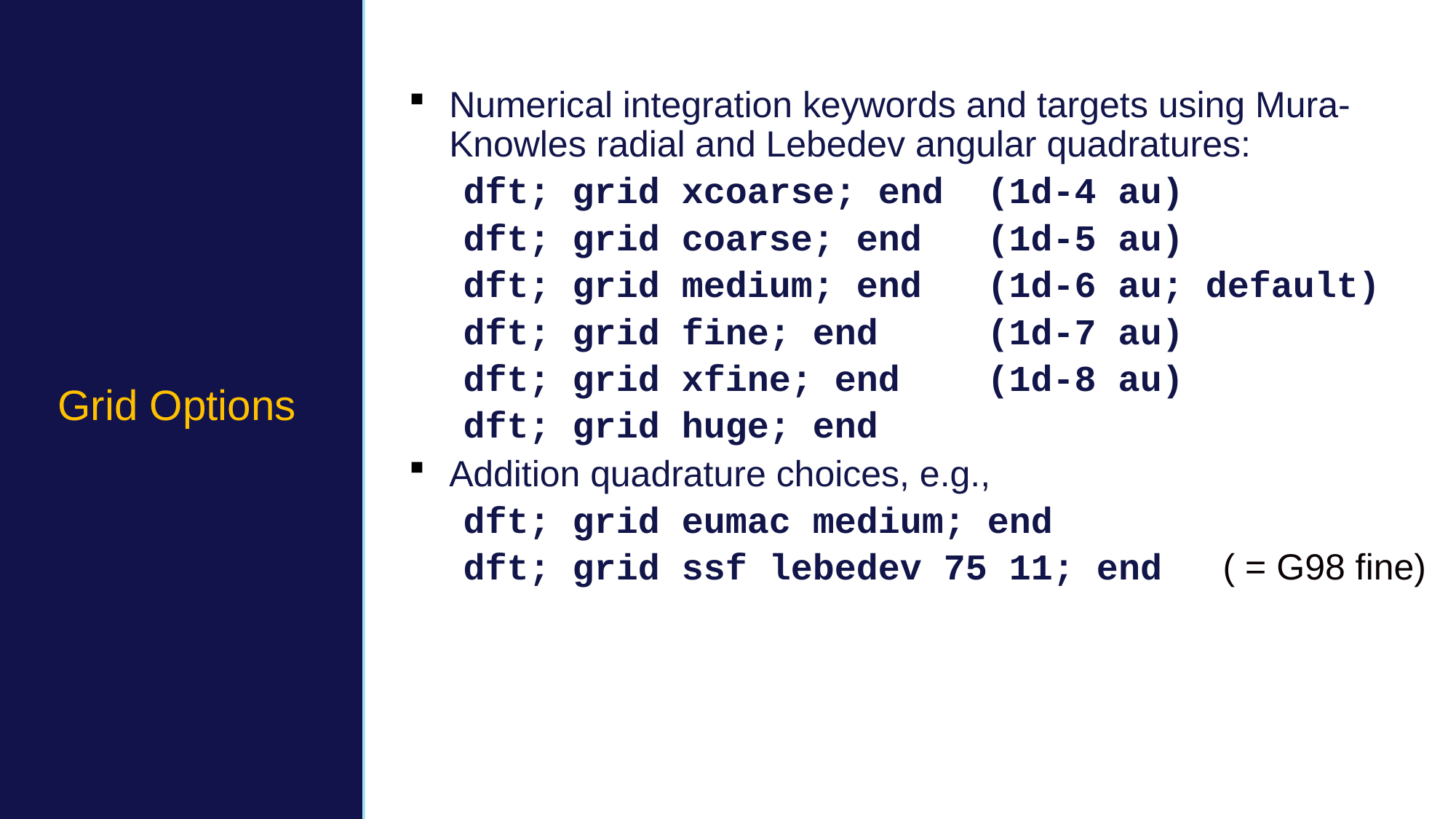

# Grid Options
Numerical integration keywords and targets using Mura-Knowles radial and Lebedev angular quadratures:
dft; grid xcoarse; end  (1d-4 au)
dft; grid coarse; end   (1d-5 au)
dft; grid medium; end   (1d-6 au; default)
dft; grid fine; end     (1d-7 au)
dft; grid xfine; end    (1d-8 au)
dft; grid huge; end
Addition quadrature choices, e.g.,
dft; grid eumac medium; end
dft; grid ssf lebedev 75 11; end      ( = G98 fine)